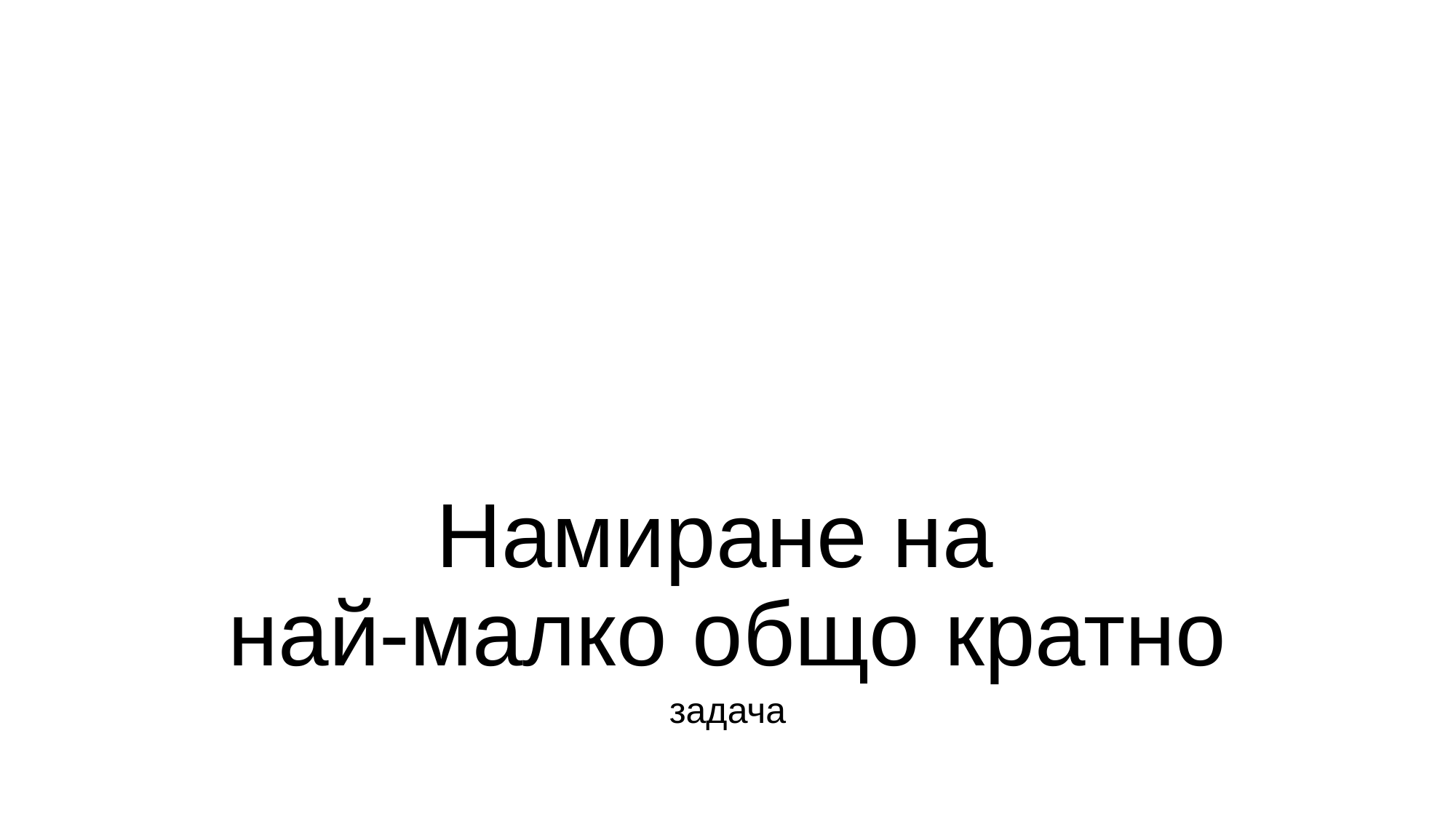

# Намиране на
най-малко общо кратно
задача